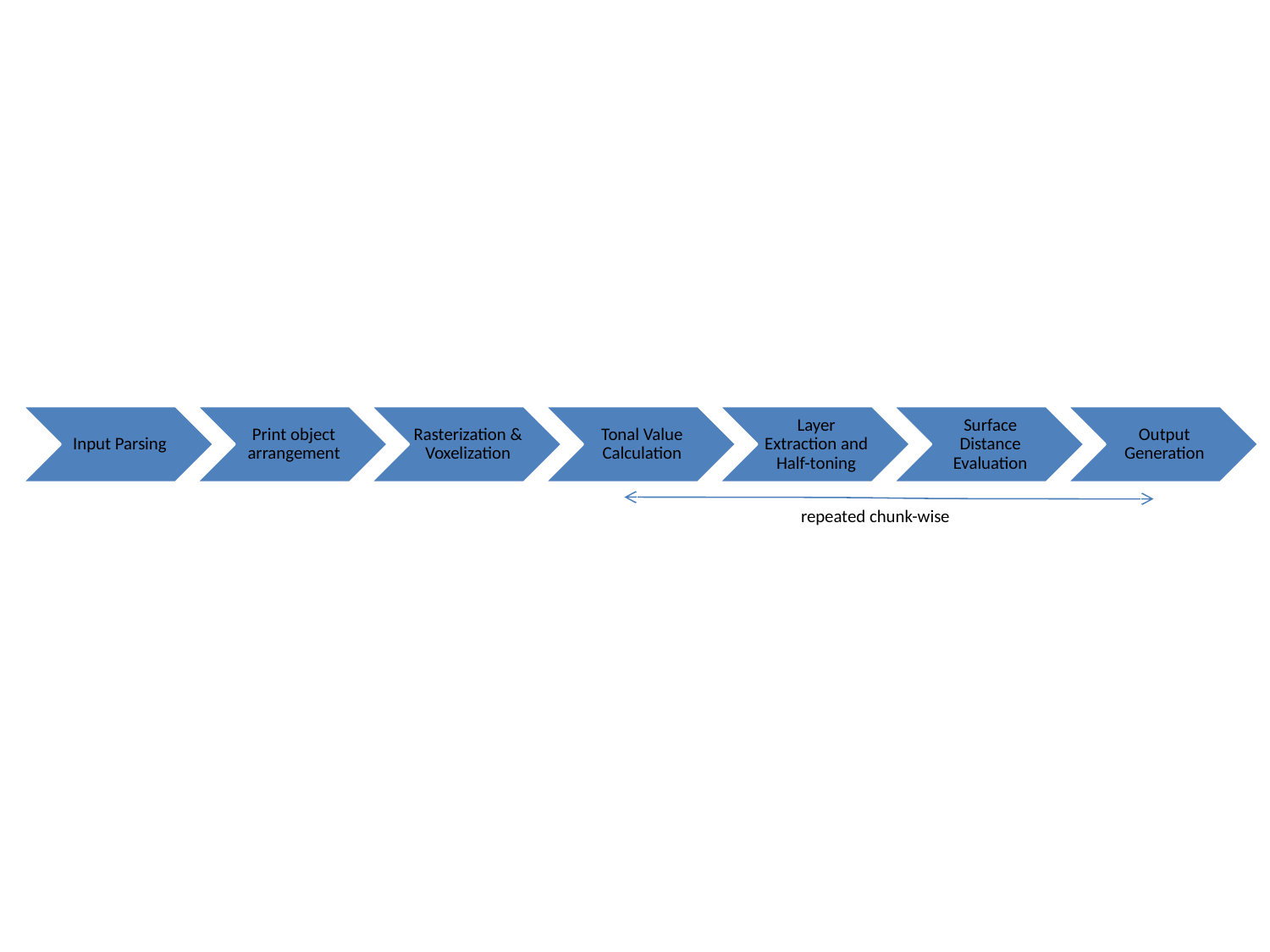

#
Input Parsing
Print object arrangement
Rasterization & Voxelization
Tonal Value Calculation
Layer Extraction and Half-toning
Surface Distance Evaluation
Output Generation

repeated chunk-wise